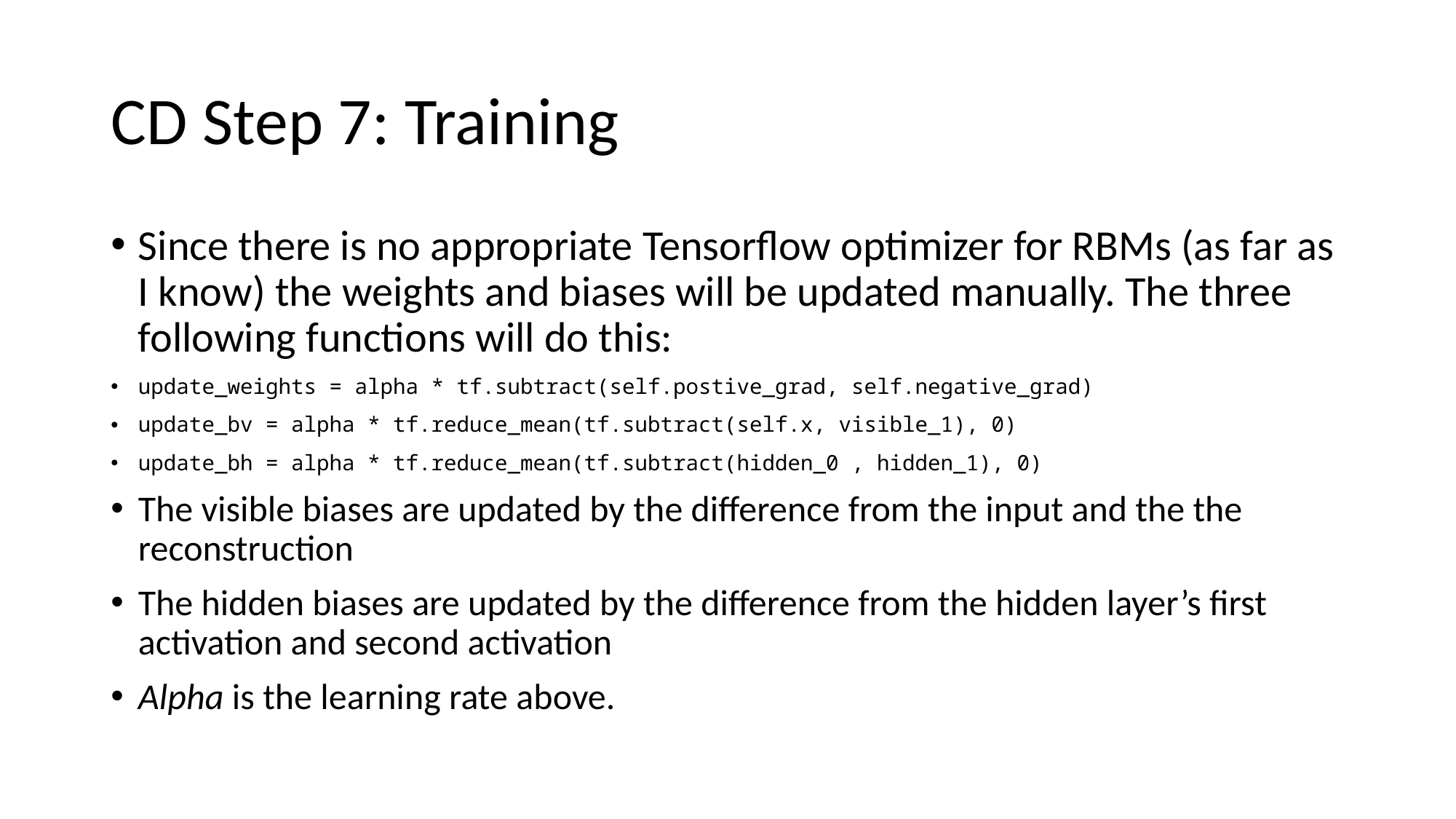

# CD Step 7: Training
Since there is no appropriate Tensorflow optimizer for RBMs (as far as I know) the weights and biases will be updated manually. The three following functions will do this:
update_weights = alpha * tf.subtract(self.postive_grad, self.negative_grad)
update_bv = alpha * tf.reduce_mean(tf.subtract(self.x, visible_1), 0)
update_bh = alpha * tf.reduce_mean(tf.subtract(hidden_0 , hidden_1), 0)
The visible biases are updated by the difference from the input and the the reconstruction
The hidden biases are updated by the difference from the hidden layer’s first activation and second activation
Alpha is the learning rate above.